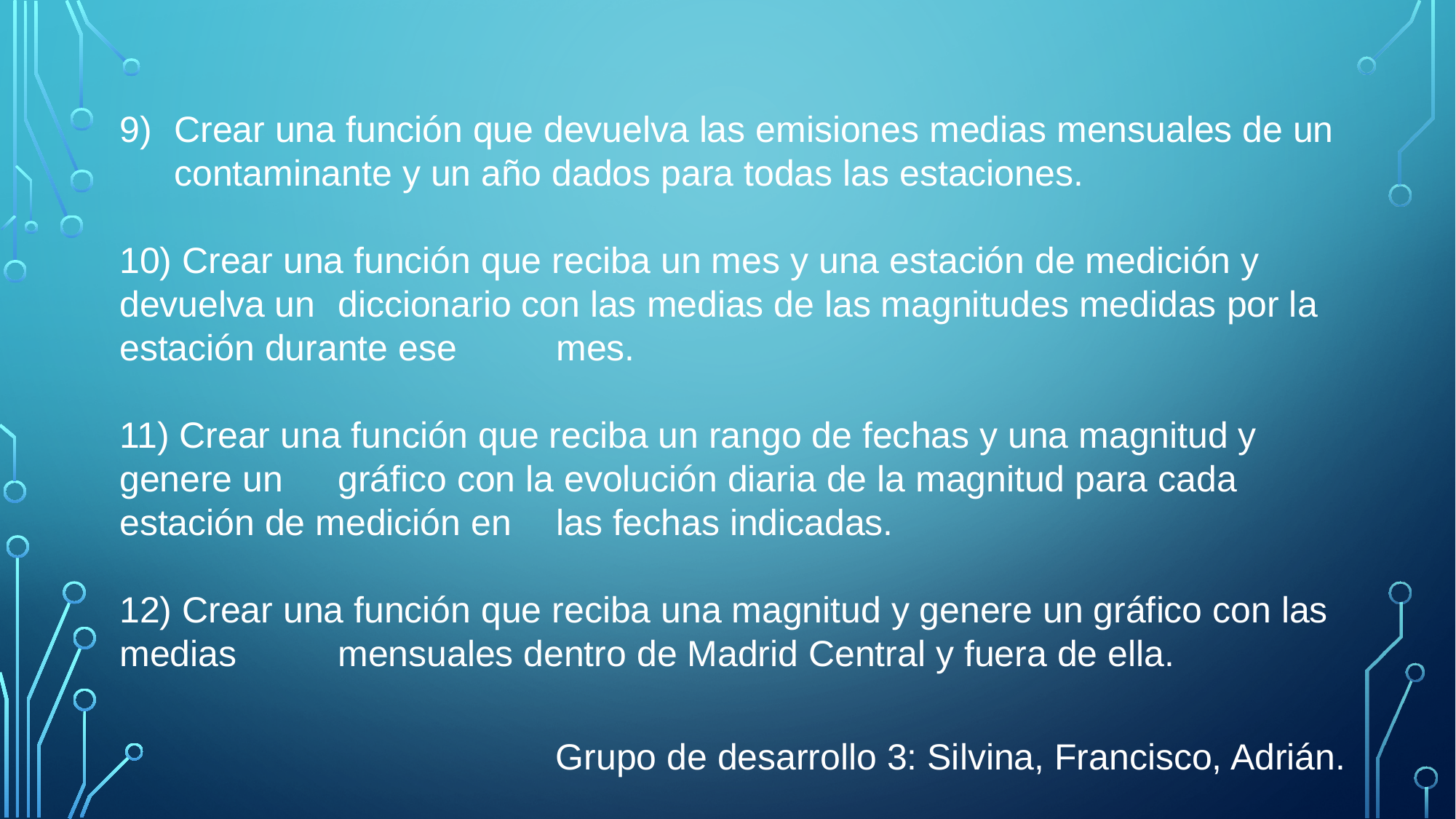

Crear una función que devuelva las emisiones medias mensuales de un contaminante y un año dados para todas las estaciones.
10) Crear una función que reciba un mes y una estación de medición y devuelva un 	diccionario con las medias de las magnitudes medidas por la estación durante ese 	mes.
11) Crear una función que reciba un rango de fechas y una magnitud y genere un     	gráfico con la evolución diaria de la magnitud para cada estación de medición en 	las fechas indicadas.
12) Crear una función que reciba una magnitud y genere un gráfico con las medias 	mensuales dentro de Madrid Central y fuera de ella.
Grupo de desarrollo 3: Silvina, Francisco, Adrián.